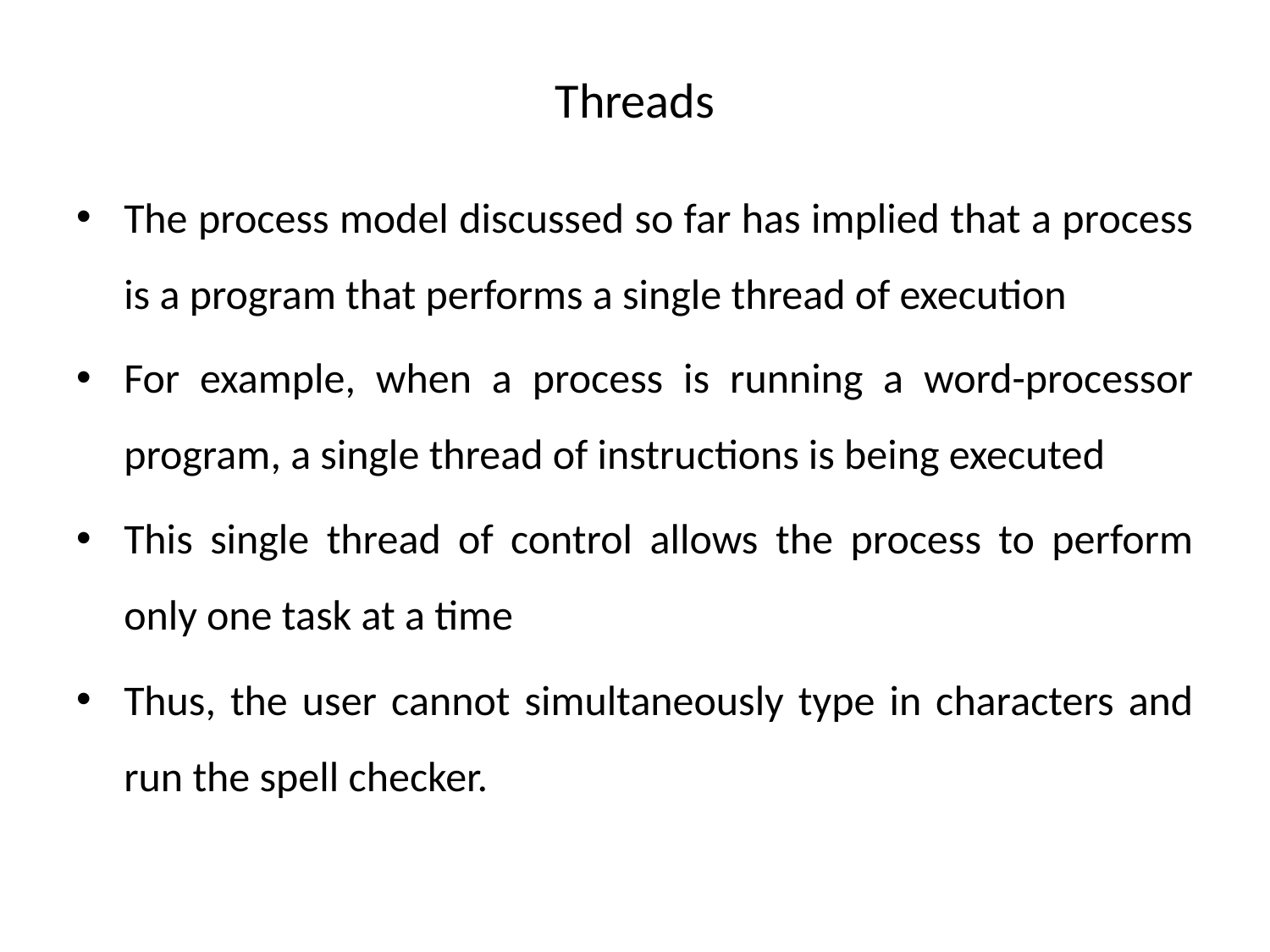

# Threads
The process model discussed so far has implied that a process is a program that performs a single thread of execution
For example, when a process is running a word-processor program, a single thread of instructions is being executed
This single thread of control allows the process to perform only one task at a time
Thus, the user cannot simultaneously type in characters and run the spell checker.